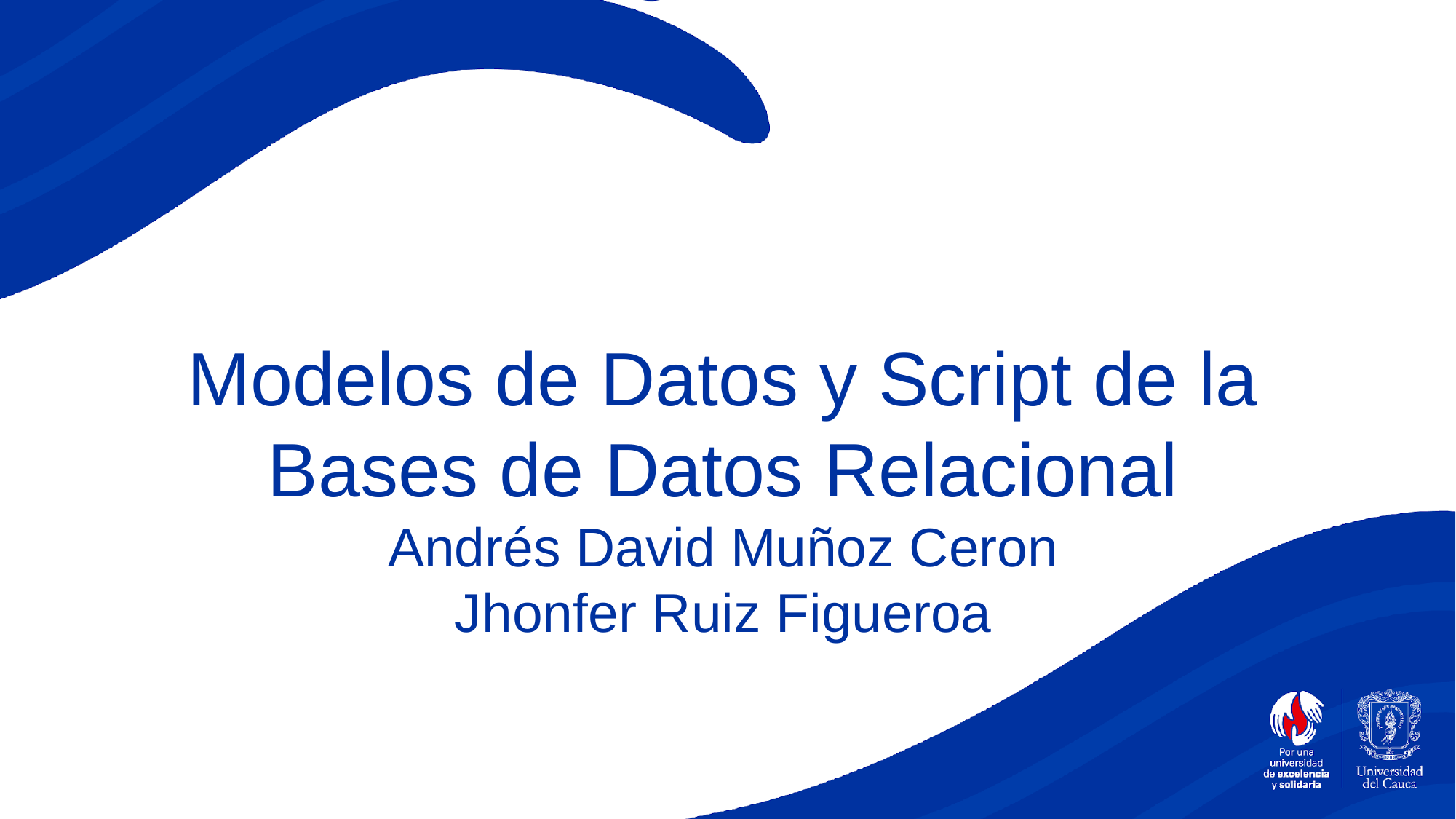

Modelos de Datos y Script de la Bases de Datos Relacional
Andrés David Muñoz Ceron
Jhonfer Ruiz Figueroa